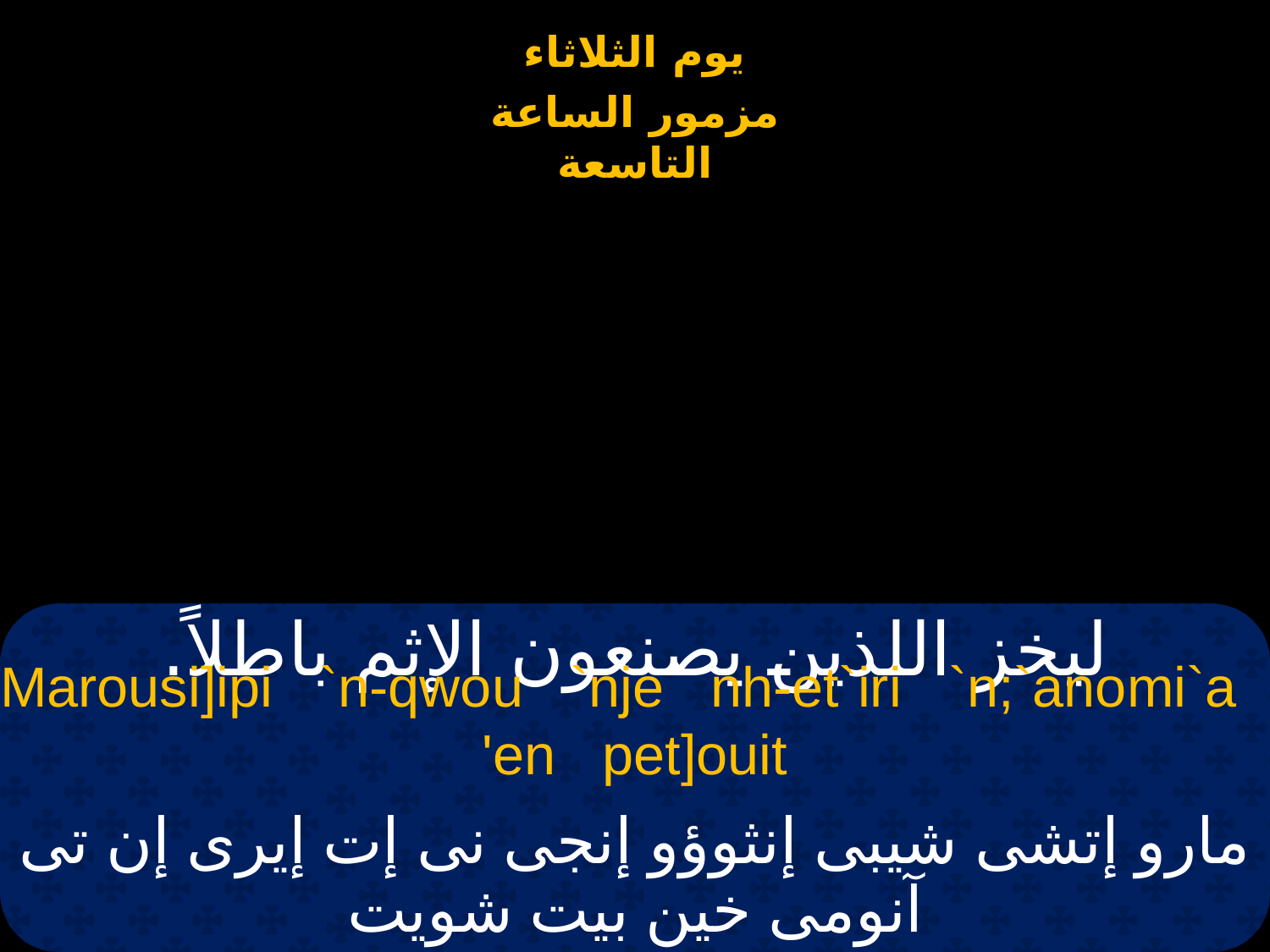

# ليخز اللذين يصنعون الإثم باطلاً.
Marousi]ipi   `n-qwou   `nje   nh-et`iri   `n;`anomi`a   'en   pet]ouit
مارو إتشى شيبى إنثوؤو إنجى نى إت إيرى إن تى آنومى خين بيت شويت